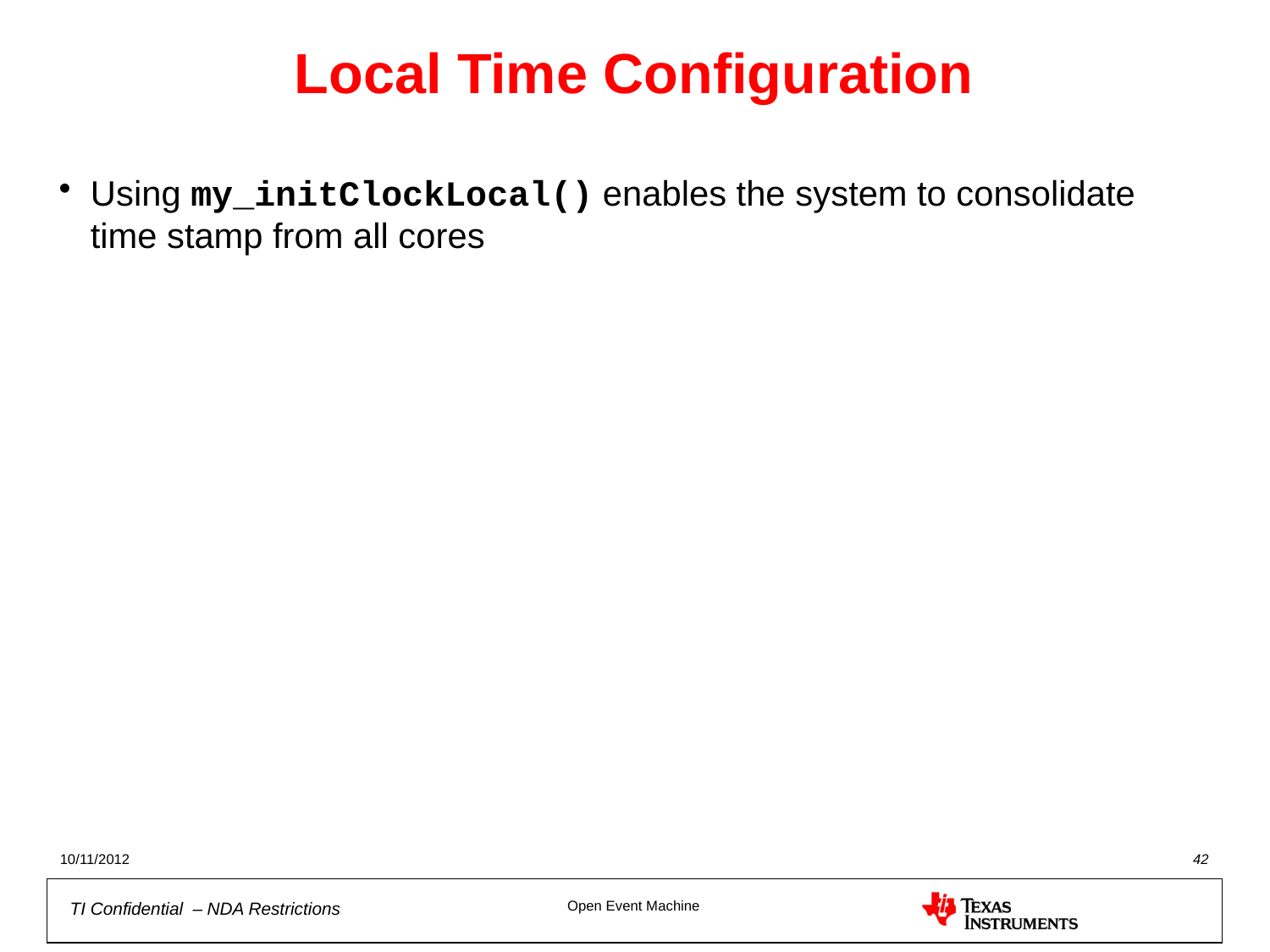

# Local Time Configuration
Using my_initClockLocal() enables the system to consolidate time stamp from all cores
10/11/2012
42
Open Event Machine